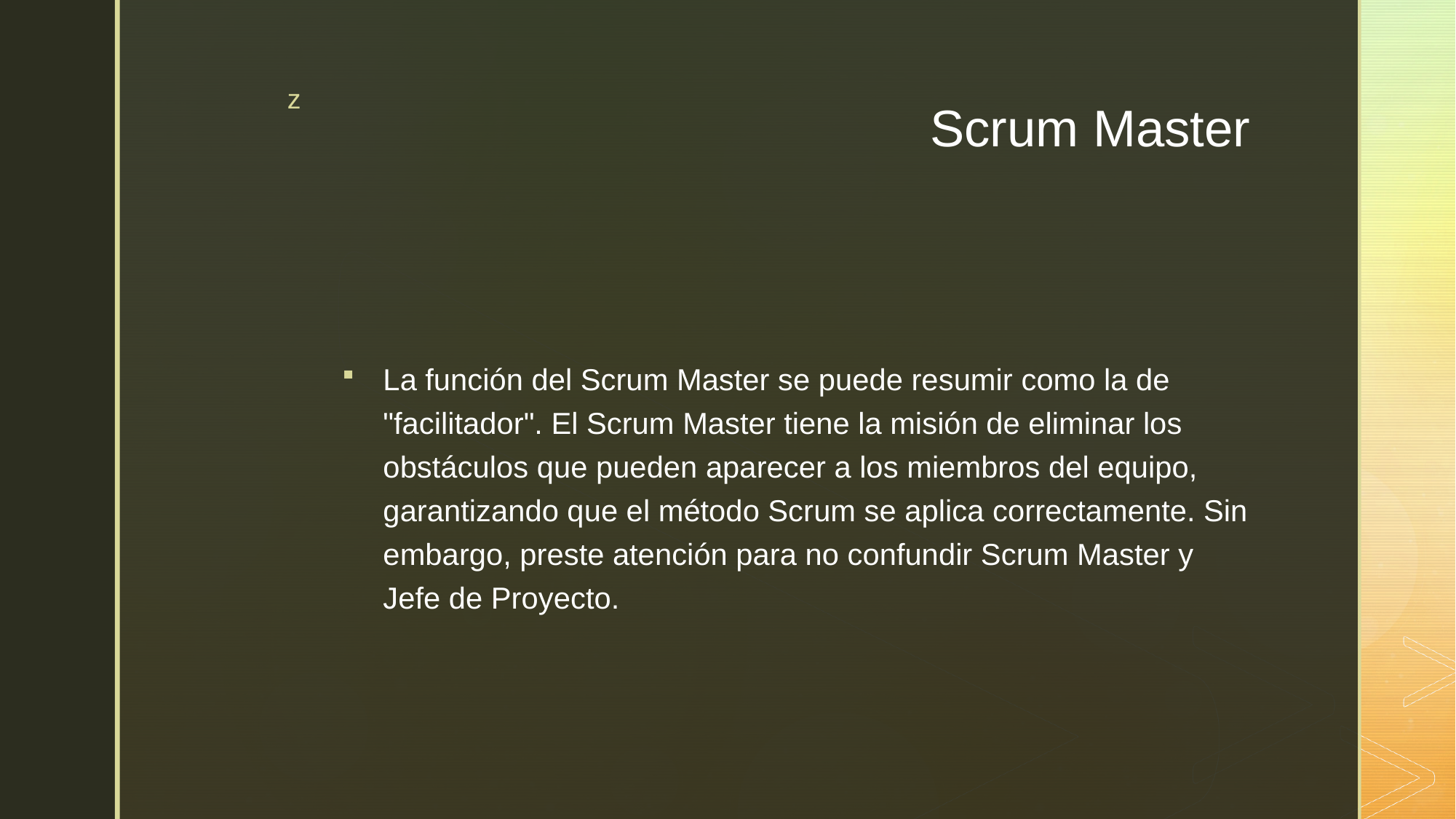

# Scrum Master
La función del Scrum Master se puede resumir como la de "facilitador". El Scrum Master tiene la misión de eliminar los obstáculos que pueden aparecer a los miembros del equipo, garantizando que el método Scrum se aplica correctamente. Sin embargo, preste atención para no confundir Scrum Master y Jefe de Proyecto.